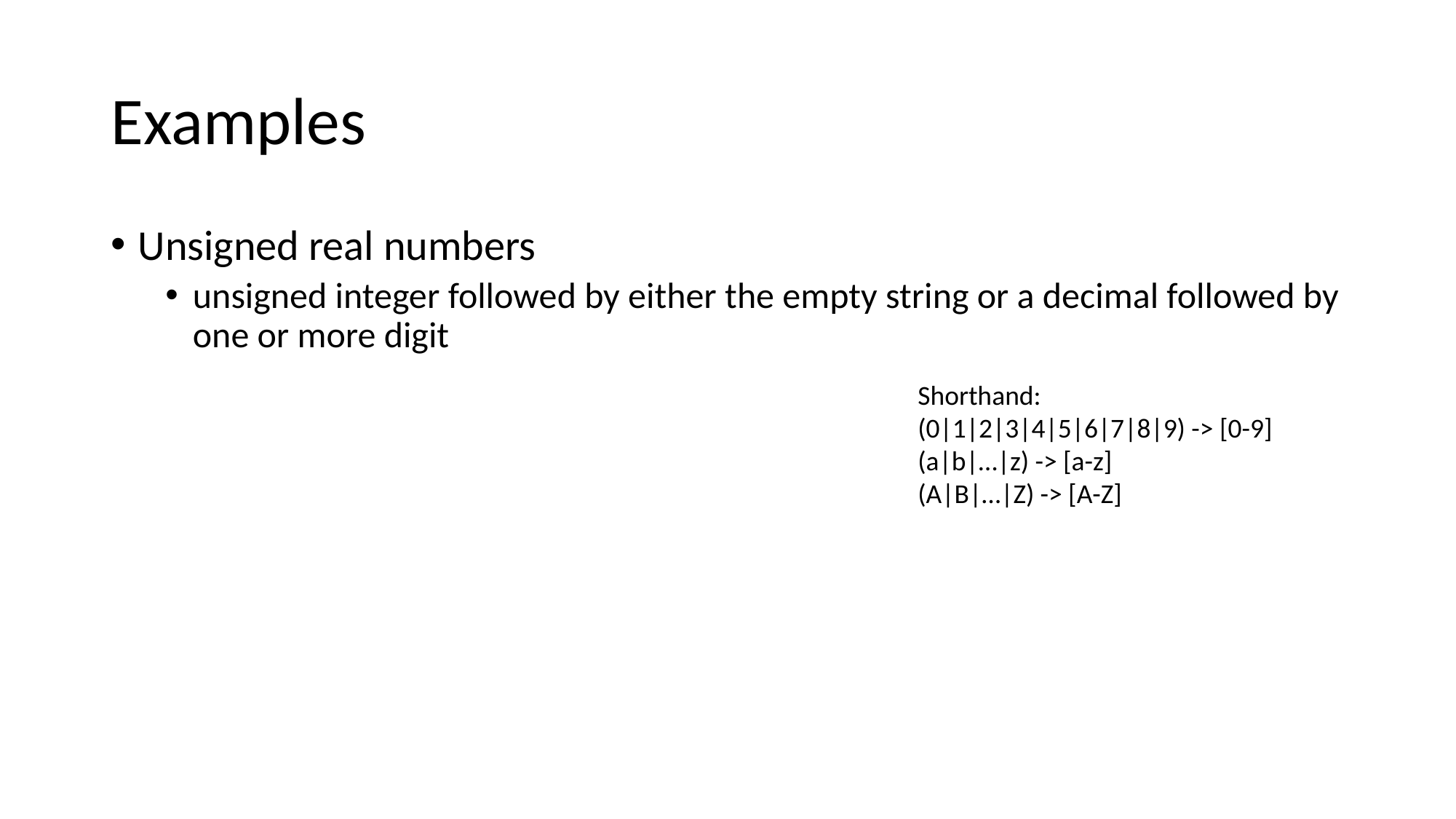

# Examples
Unsigned real numbers
unsigned integer followed by either the empty string or a decimal followed by one or more digit

Shorthand:
(0|1|2|3|4|5|6|7|8|9) -> [0-9]
(a|b|…|z) -> [a-z]
(A|B|…|Z) -> [A-Z]